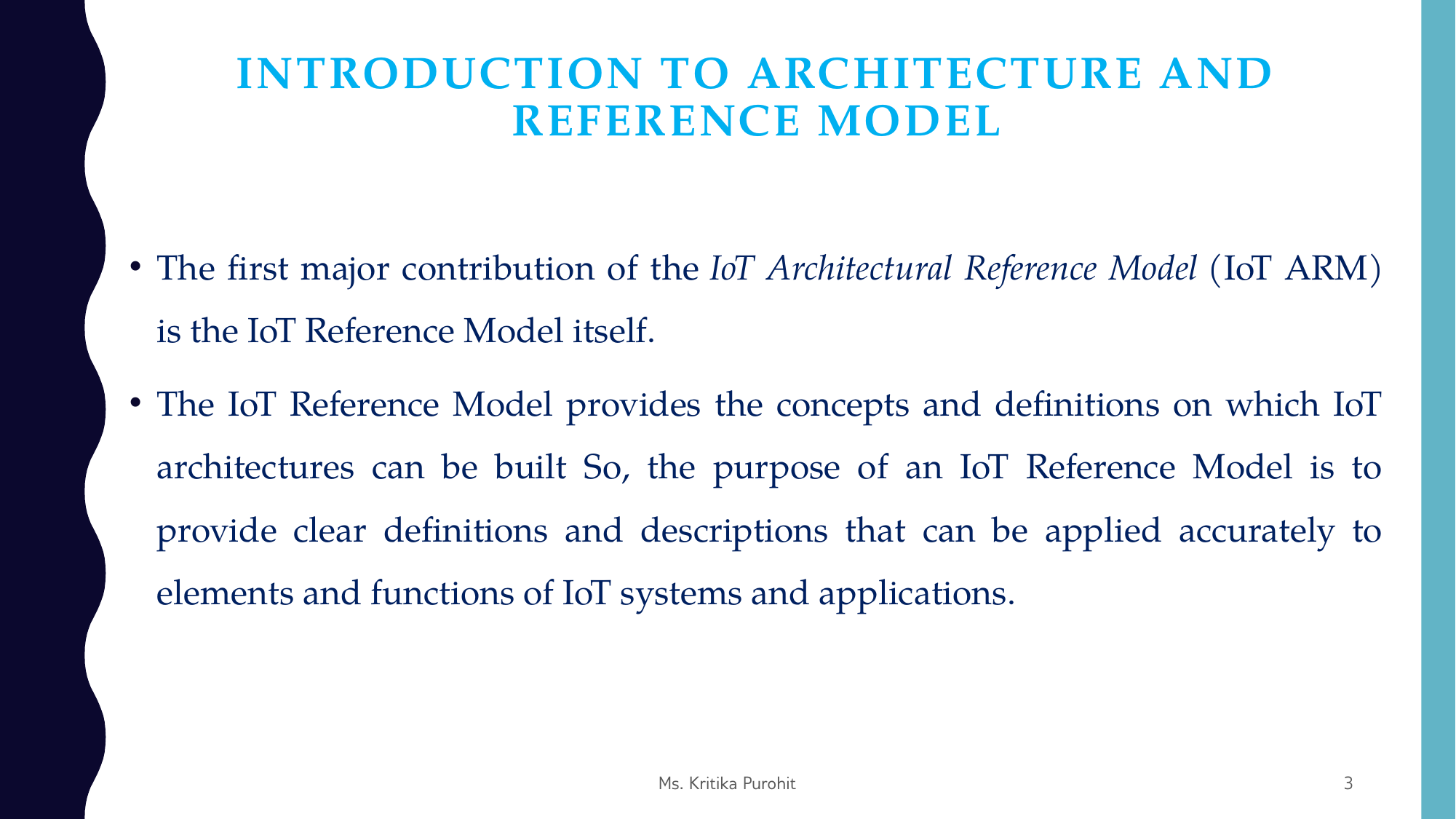

# Introduction to Architecture and Reference Model
The first major contribution of the IoT Architectural Reference Model (IoT ARM) is the IoT Reference Model itself.
The IoT Reference Model provides the concepts and definitions on which IoT architectures can be built So, the purpose of an IoT Reference Model is to provide clear definitions and descriptions that can be applied accurately to elements and functions of IoT systems and applications.
Ms. Kritika Purohit
3